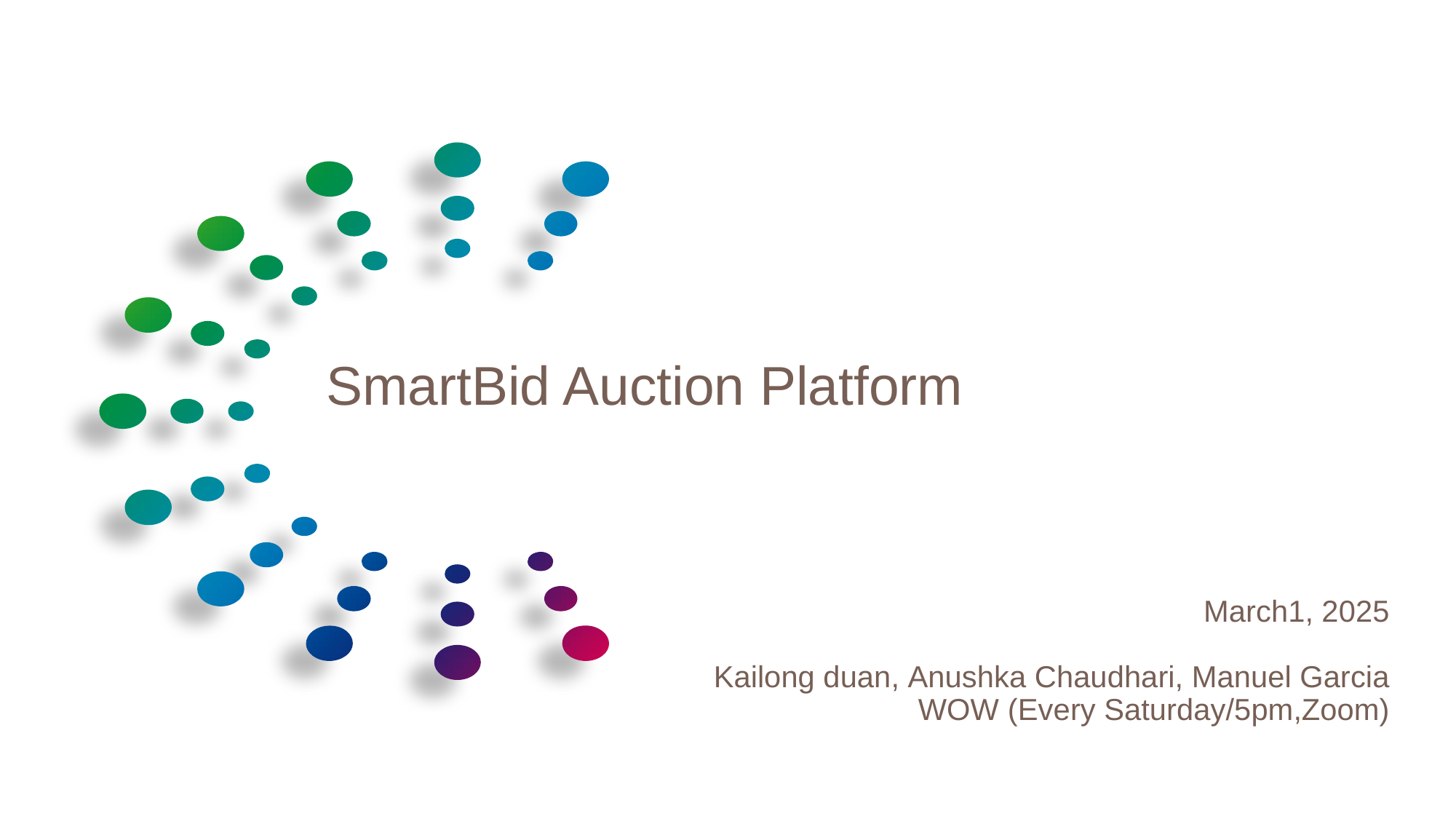

SmartBid Auction Platform

March1, 2025

 Kailong duan, Anushka Chaudhari, Manuel Garcia
WOW (Every Saturday/5pm,Zoom)